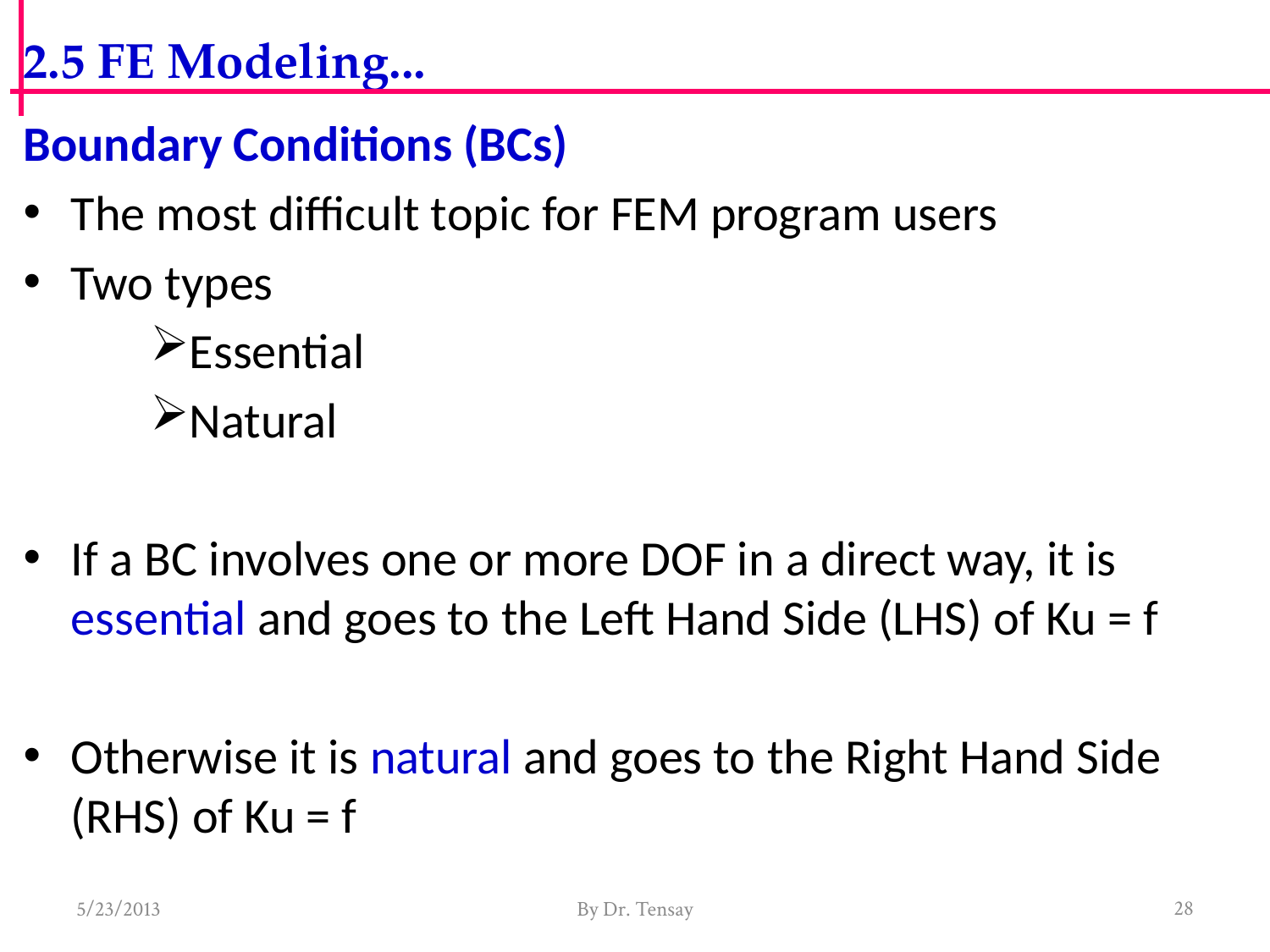

# 2.5 FE Modeling...
Boundary Conditions (BCs)
The most difficult topic for FEM program users
Two types
Essential
Natural

If a BC involves one or more DOF in a direct way, it is essential and goes to the Left Hand Side (LHS) of Ku = f

Otherwise it is natural and goes to the Right Hand Side (RHS) of Ku = f
5/23/2013
By Dr. Tensay
28